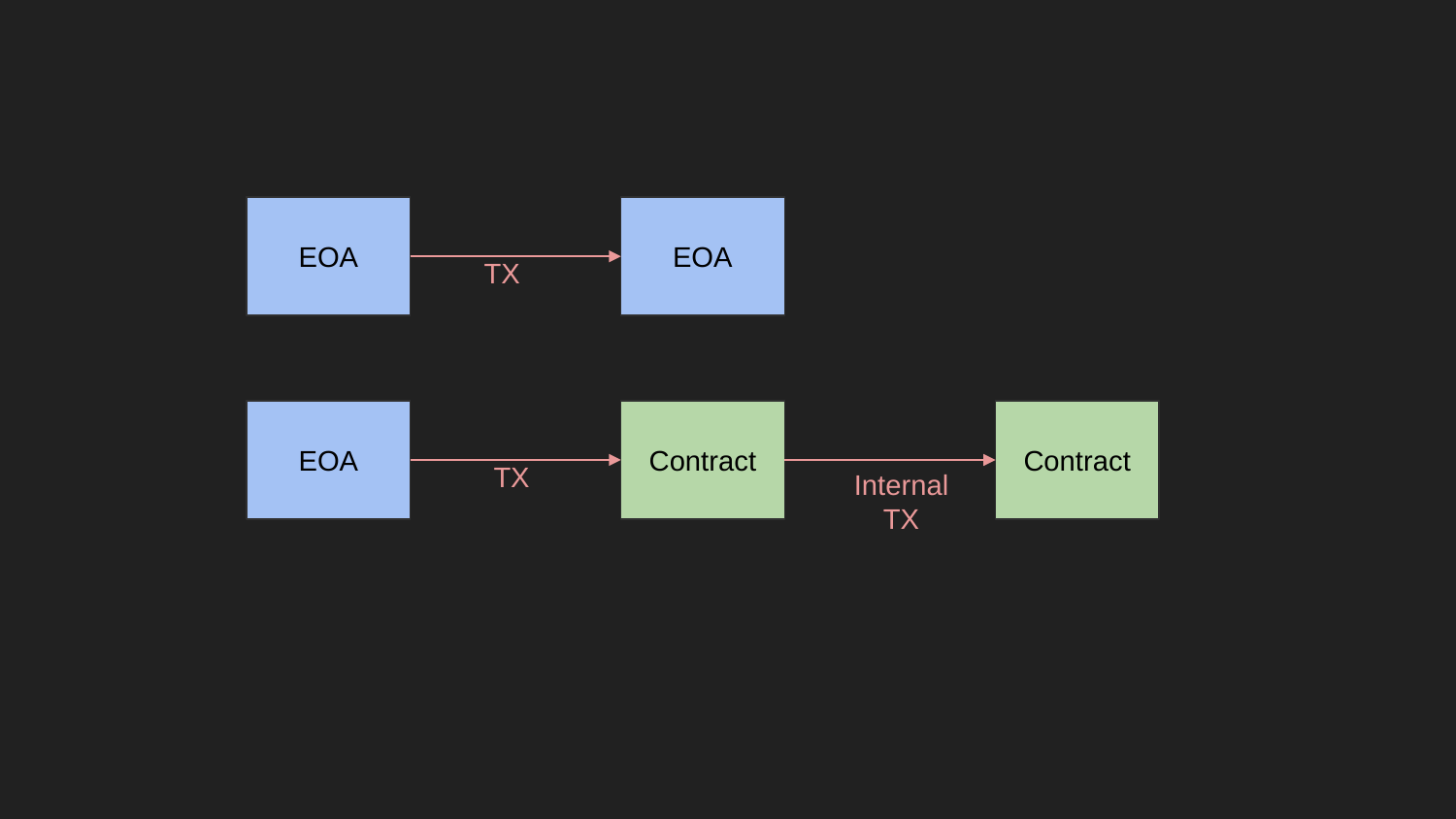

EOA
EOA
TX
EOA
Contract
Contract
TX
Internal TX